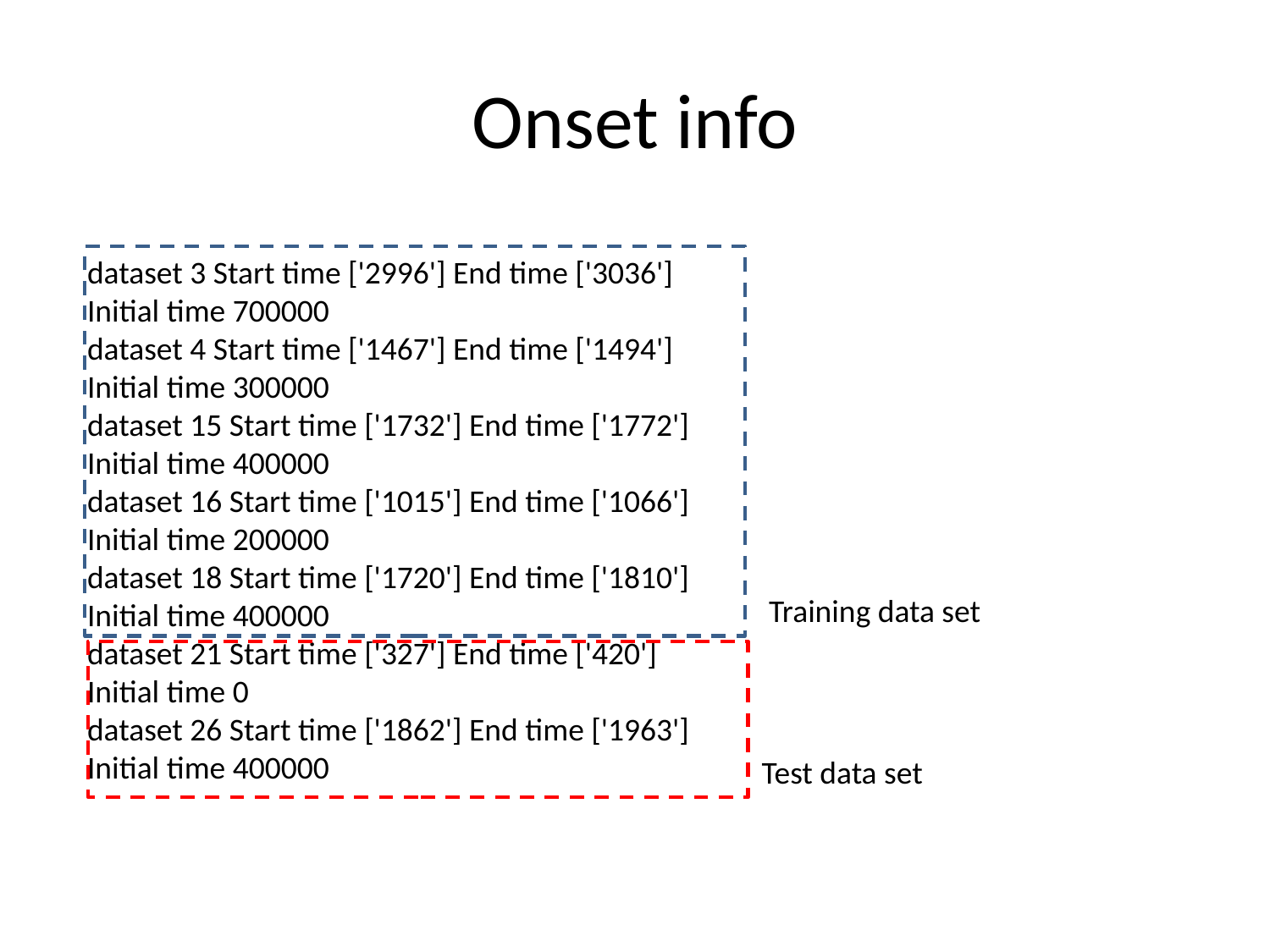

# Onset info
dataset 3 Start time ['2996'] End time ['3036']
Initial time 700000
dataset 4 Start time ['1467'] End time ['1494']
Initial time 300000
dataset 15 Start time ['1732'] End time ['1772']
Initial time 400000
dataset 16 Start time ['1015'] End time ['1066']
Initial time 200000
dataset 18 Start time ['1720'] End time ['1810']
Initial time 400000
dataset 21 Start time ['327'] End time ['420']
Initial time 0
dataset 26 Start time ['1862'] End time ['1963']
Initial time 400000

Training data set

Test data set